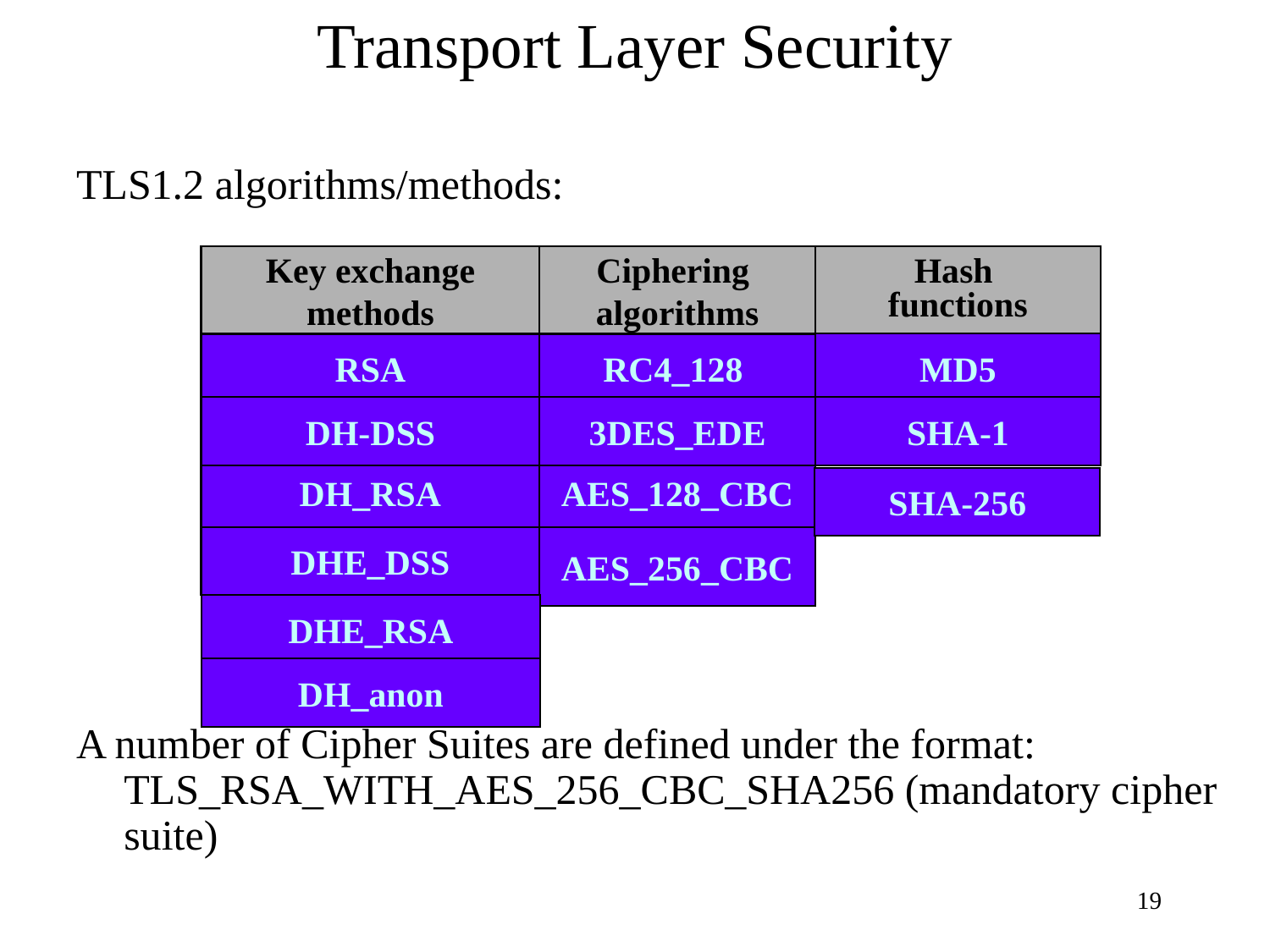

# Transport Layer Security
TLS1.2 algorithms/methods:

A number of Cipher Suites are defined under the format: TLS_RSA_WITH_AES_256_CBC_SHA256 (mandatory cipher suite)
Key exchange
methods
Ciphering
algorithms
Hash
functions
MD5
RSA
RC4_128
DH-DSS
3DES_EDE
SHA-1
DH_RSA
AES_128_CBC
SHA-256
DHE_DSS
AES_256_CBC
DHE_RSA
DH_anon
19